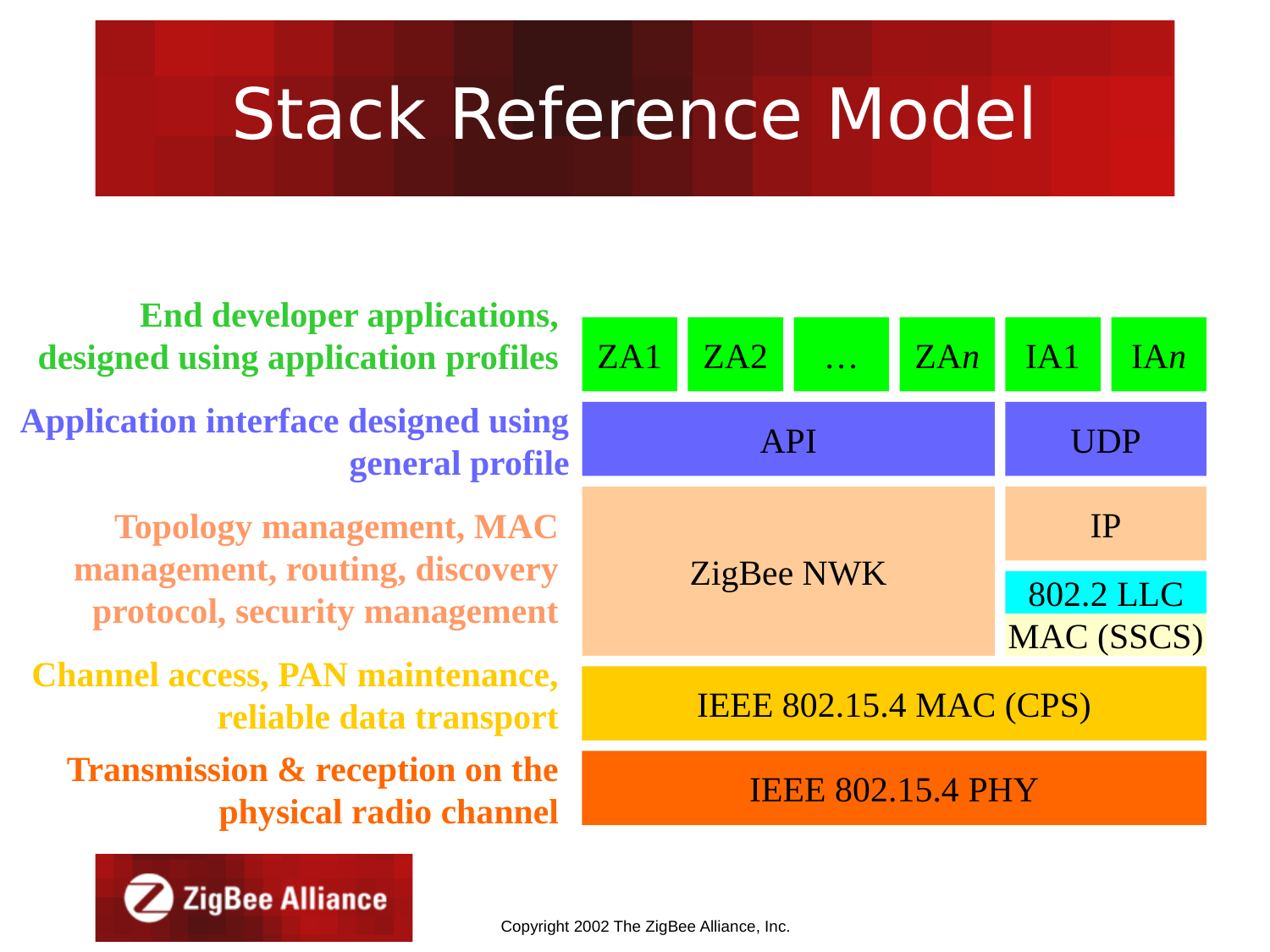

# Stack Reference Model
End developer applications, designed using application profiles
ZA1
ZA2
…
ZAn
IA1
IAn
Application interface designed using
general profile
API
UDP
ZigBee NWK
IP
Topology management, MAC management, routing, discovery protocol, security management
802.2 LLC
MAC (SSCS)
Channel access, PAN maintenance, reliable data transport
IEEE 802.15.4 MAC (CPS)
Transmission & reception on the physical radio channel
IEEE 802.15.4 PHY
Copyright 2002 The ZigBee Alliance, Inc.